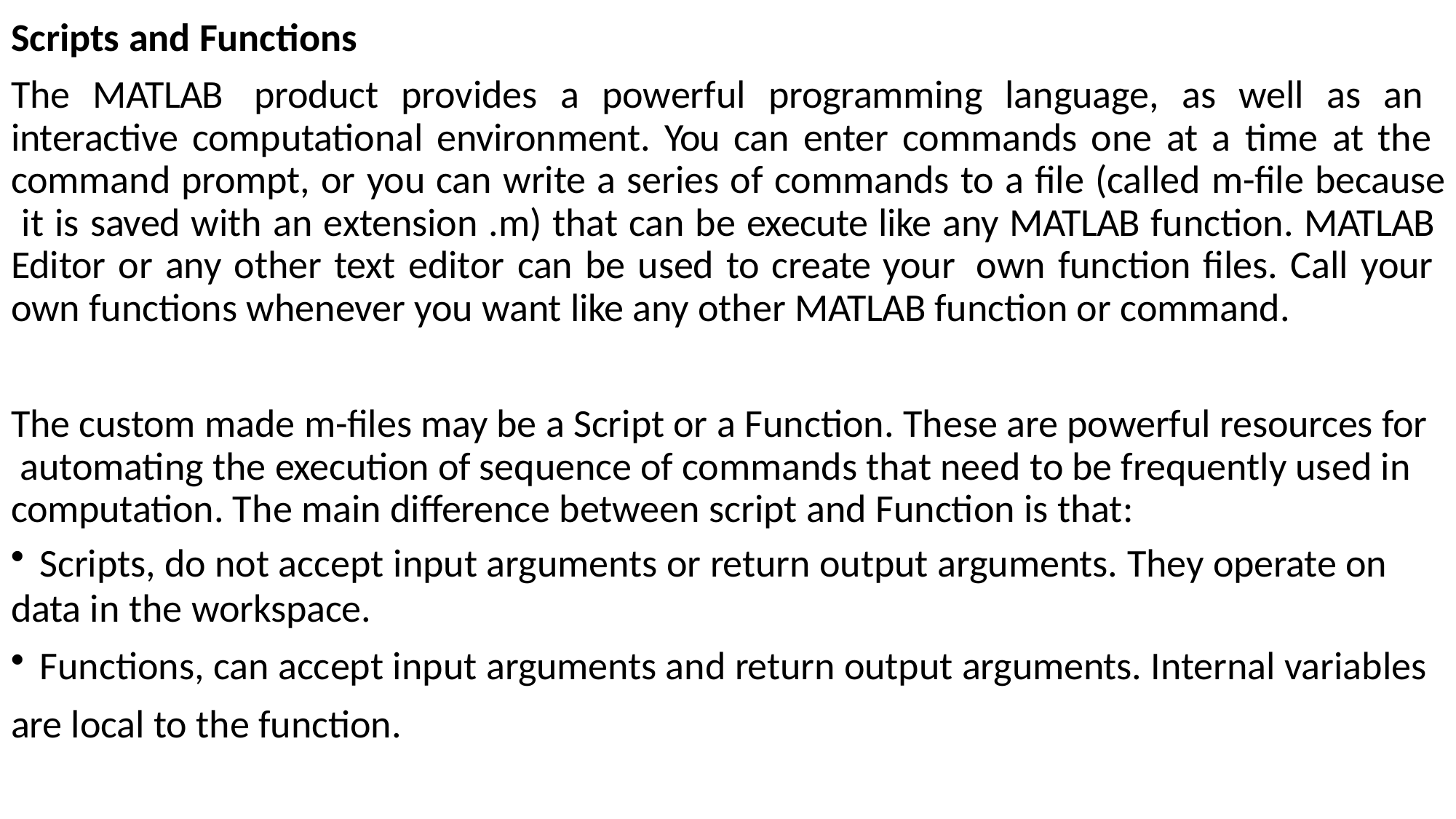

Scripts and Functions
The MATLAB product provides a powerful programming language, as well as an  interactive computational environment. You can enter commands one at a time at the  command prompt, or you can write a series of commands to a file (called m-file because  it is saved with an extension .m) that can be execute like any MATLAB function. MATLAB  Editor or any other text editor can be used to create your own function files. Call your  own functions whenever you want like any other MATLAB function or command.

The custom made m-files may be a Script or a Function. These are powerful resources for  automating the execution of sequence of commands that need to be frequently used in  computation. The main difference between script and Function is that:
Scripts, do not accept input arguments or return output arguments. They operate on
data in the workspace.
Functions, can accept input arguments and return output arguments. Internal variables
are local to the function.